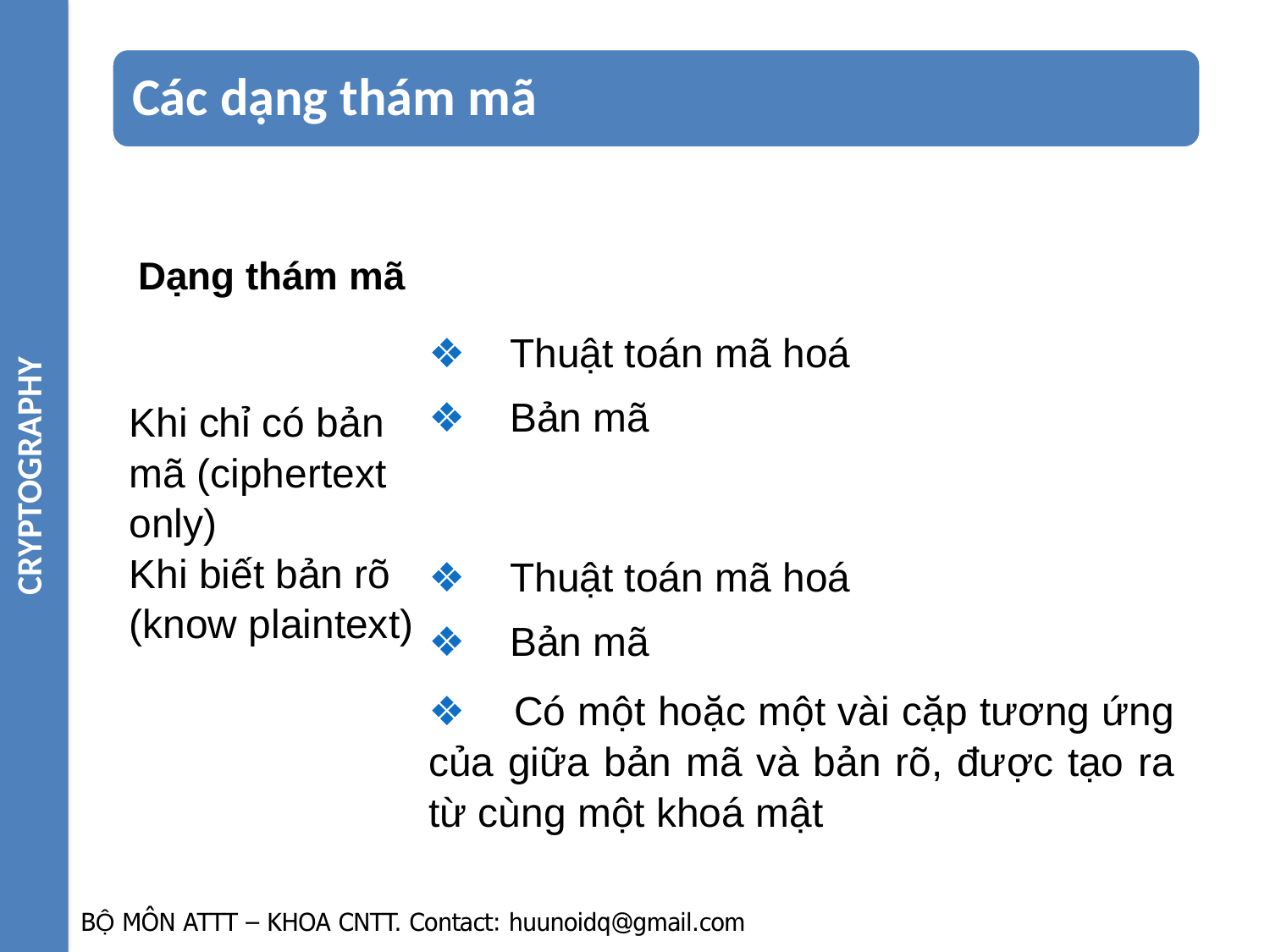

CRYPTOGRAPHY
Các dạng thám mã
| Dạng thám mã | Các số liệu mà thám mã biết |
| --- | --- |
| Khi chỉ có bản mã (ciphertext only) | ❖ Thuật toán mã hoá ❖ Bản mã |
| Khi biết bản rõ (know plaintext) | ❖ Thuật toán mã hoá ❖ Bản mã ❖ Có một hoặc một vài cặp tương ứng của giữa bản mã và bản rõ, được tạo ra từ cùng một khoá mật |
BỘ MÔN ATTT – KHOA CNTT. Contact: huunoidq@gmail.com